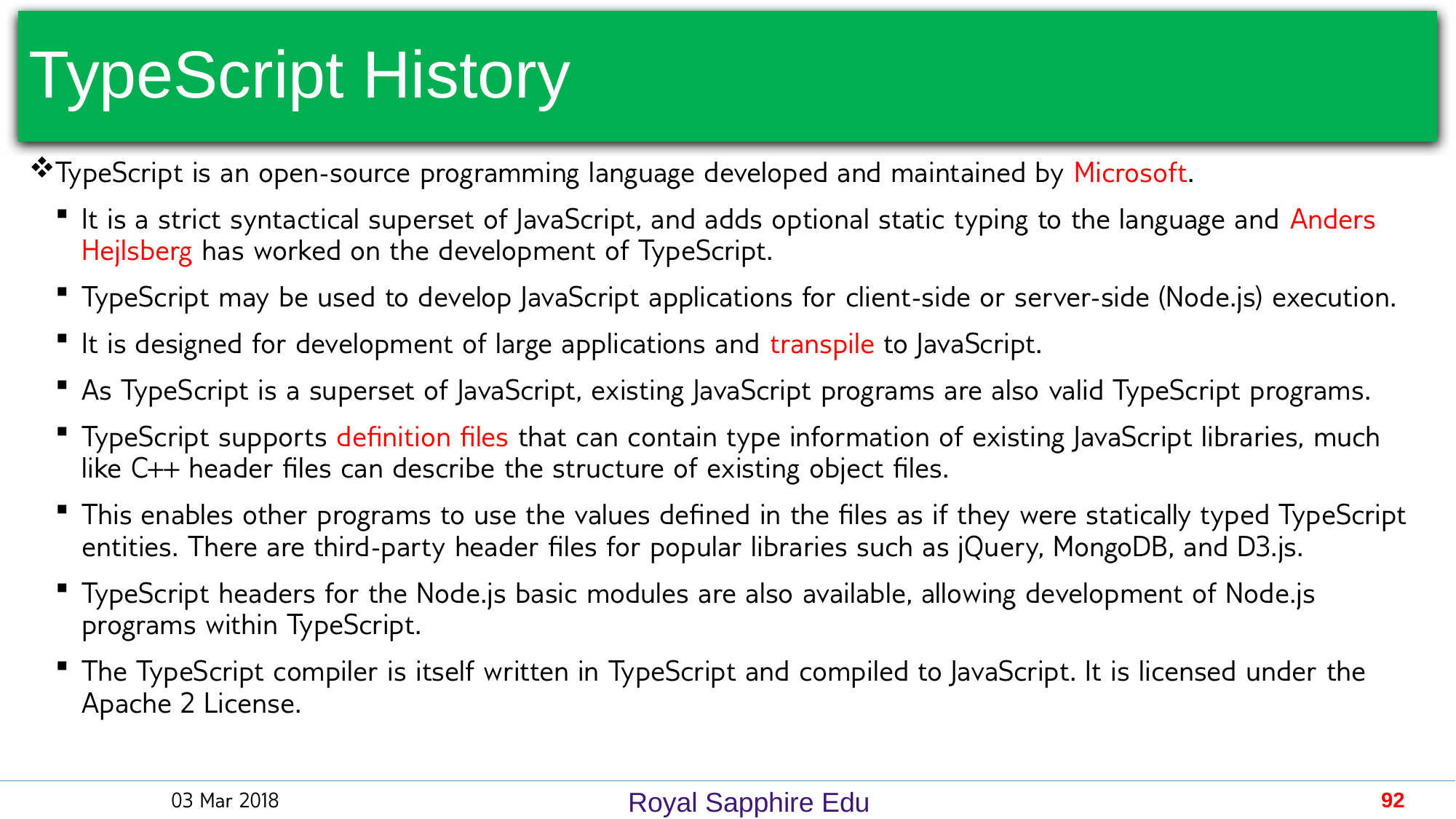

# TypeScript History
TypeScript is an open-source programming language developed and maintained by Microsoft.
It is a strict syntactical superset of JavaScript, and adds optional static typing to the language and Anders Hejlsberg has worked on the development of TypeScript.
TypeScript may be used to develop JavaScript applications for client-side or server-side (Node.js) execution.
It is designed for development of large applications and transpile to JavaScript.
As TypeScript is a superset of JavaScript, existing JavaScript programs are also valid TypeScript programs.
TypeScript supports definition files that can contain type information of existing JavaScript libraries, much like C++ header files can describe the structure of existing object files.
This enables other programs to use the values defined in the files as if they were statically typed TypeScript entities. There are third-party header files for popular libraries such as jQuery, MongoDB, and D3.js.
TypeScript headers for the Node.js basic modules are also available, allowing development of Node.js programs within TypeScript.
The TypeScript compiler is itself written in TypeScript and compiled to JavaScript. It is licensed under the Apache 2 License.
03 Mar 2018
92